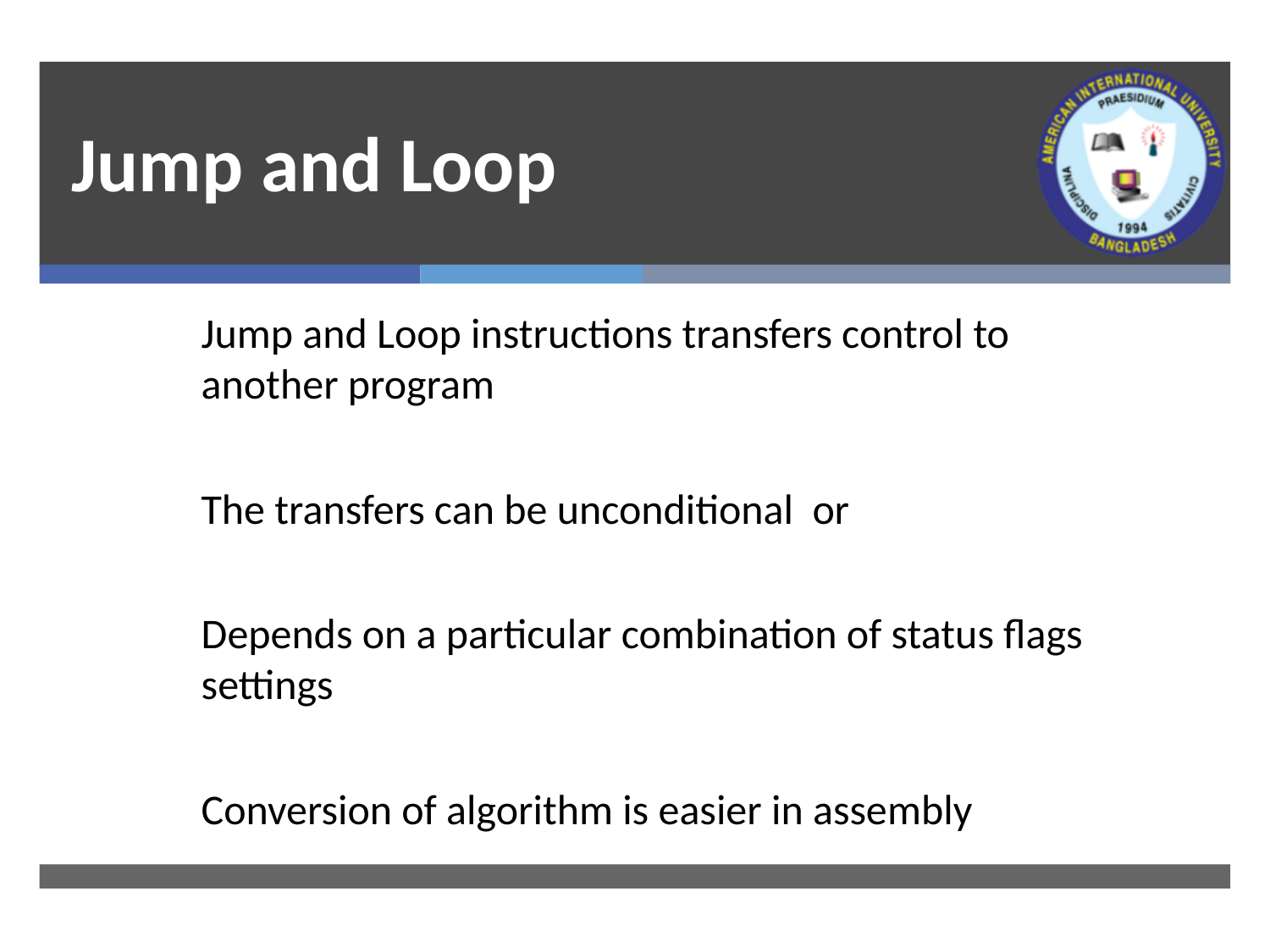

# Jump and Loop
Jump and Loop instructions transfers control to another program
The transfers can be unconditional  or
Depends on a particular combination of status flags settings
Conversion of algorithm is easier in assembly